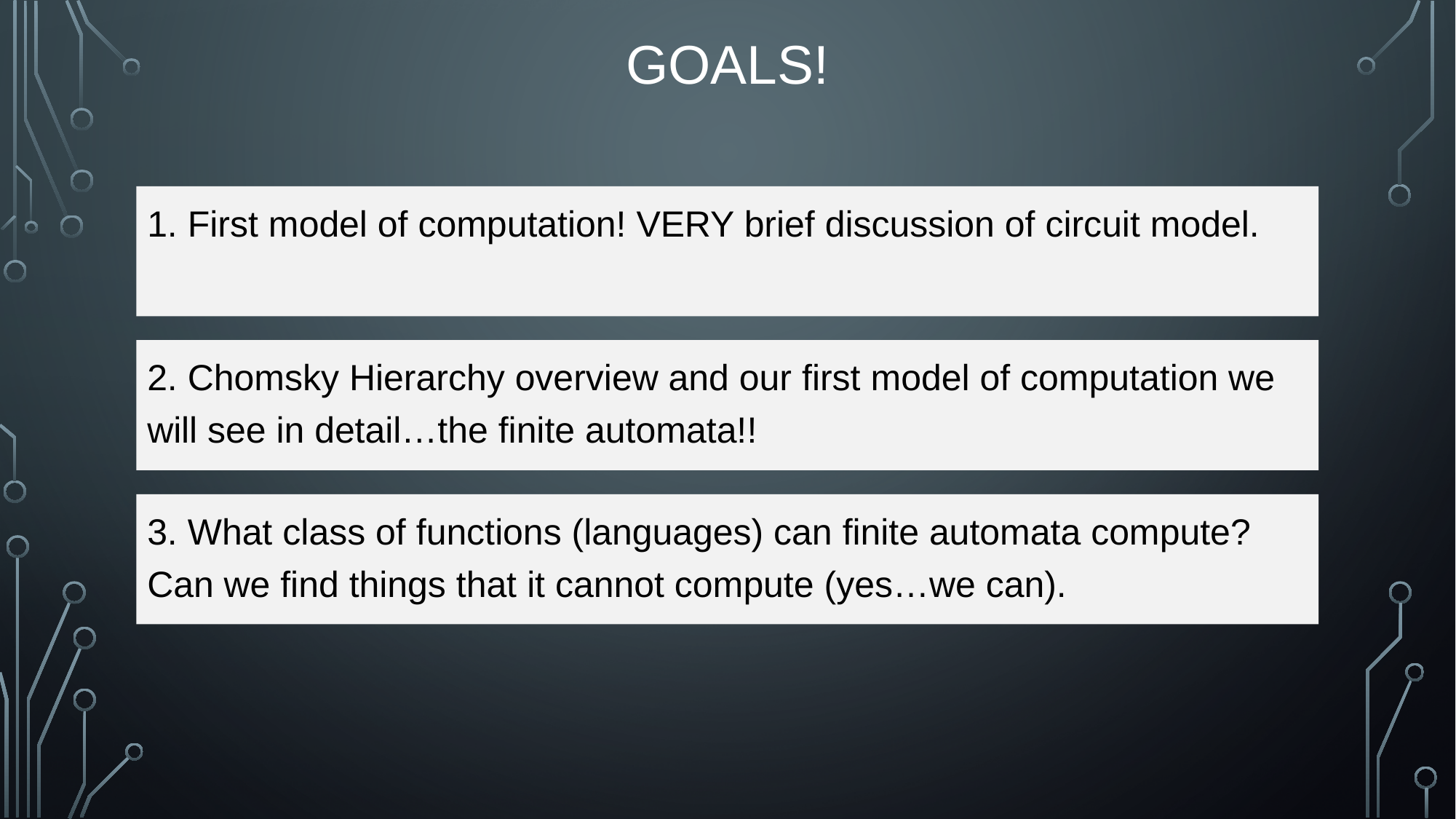

# Goals!
1. First model of computation! VERY brief discussion of circuit model.
2. Chomsky Hierarchy overview and our first model of computation we will see in detail…the finite automata!!
3. What class of functions (languages) can finite automata compute? Can we find things that it cannot compute (yes…we can).